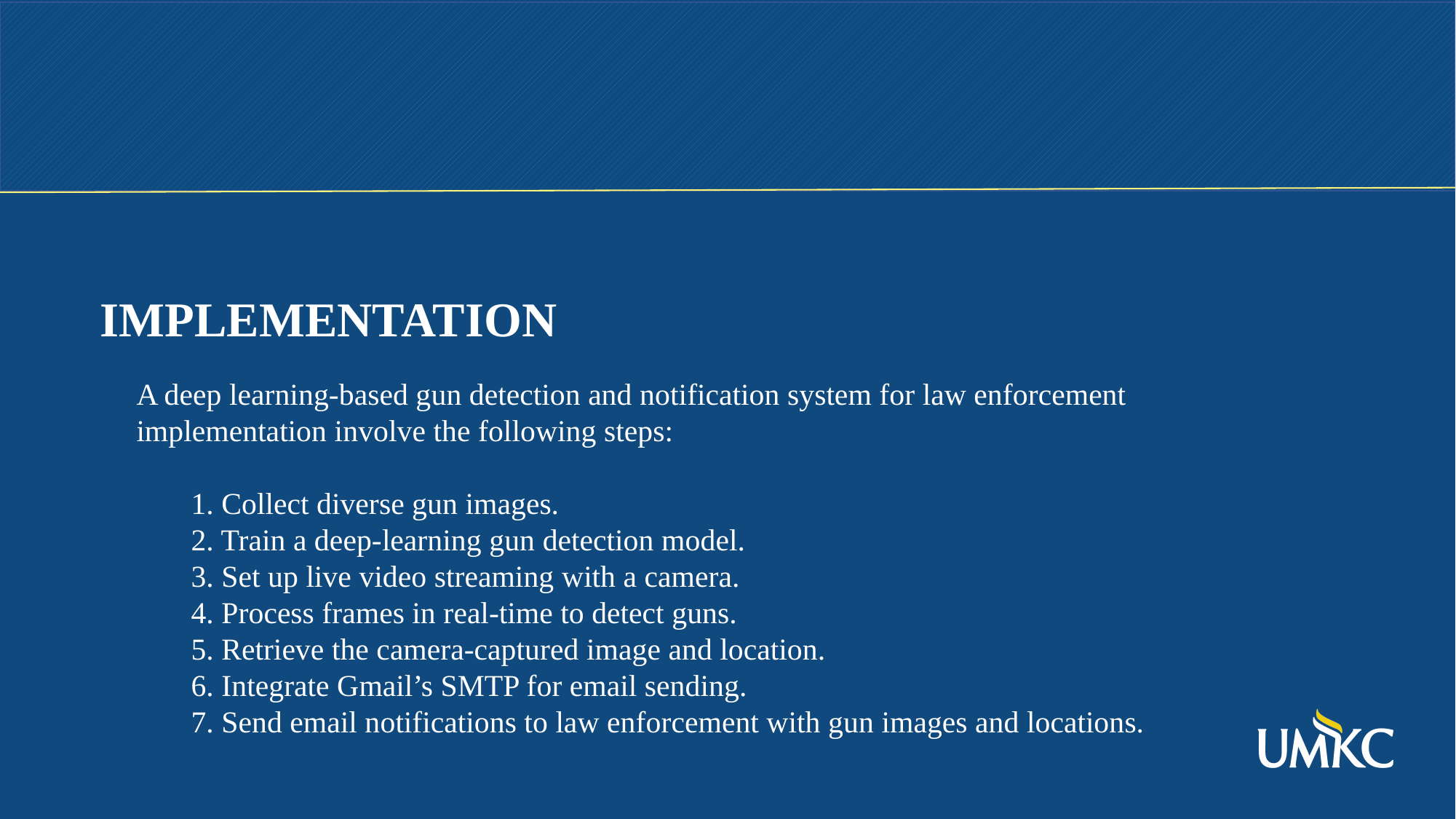

IMPLEMENTATION

A deep learning-based gun detection and notification system for law enforcement implementation involve the following steps:

1. Collect diverse gun images.
2. Train a deep-learning gun detection model.
3. Set up live video streaming with a camera.
4. Process frames in real-time to detect guns.
5. Retrieve the camera-captured image and location.
6. Integrate Gmail’s SMTP for email sending.
7. Send email notifications to law enforcement with gun images and locations.